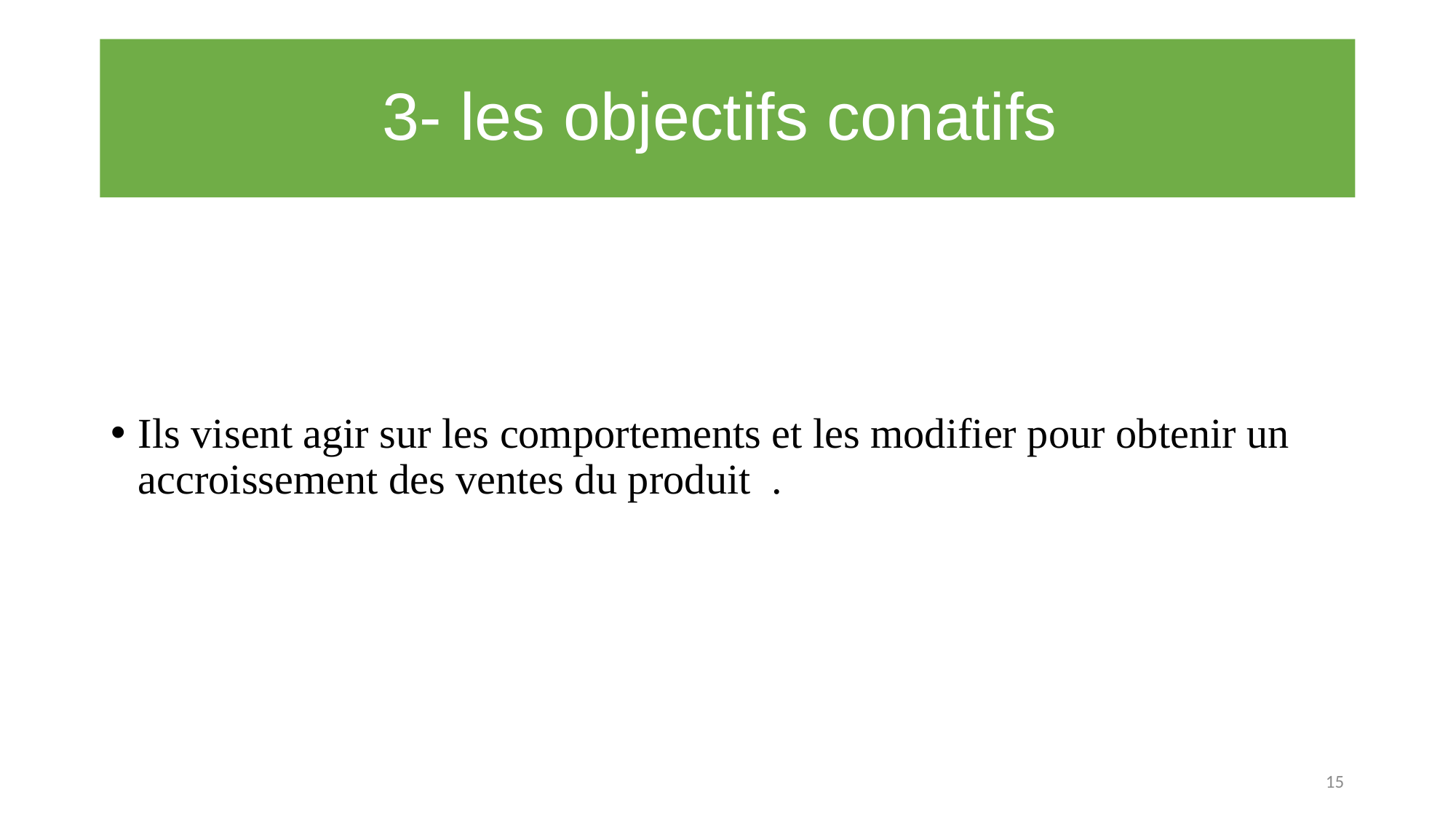

# 3- les objectifs conatifs

Ils visent agir sur les comportements et les modifier pour obtenir un accroissement des ventes du produit  .

15